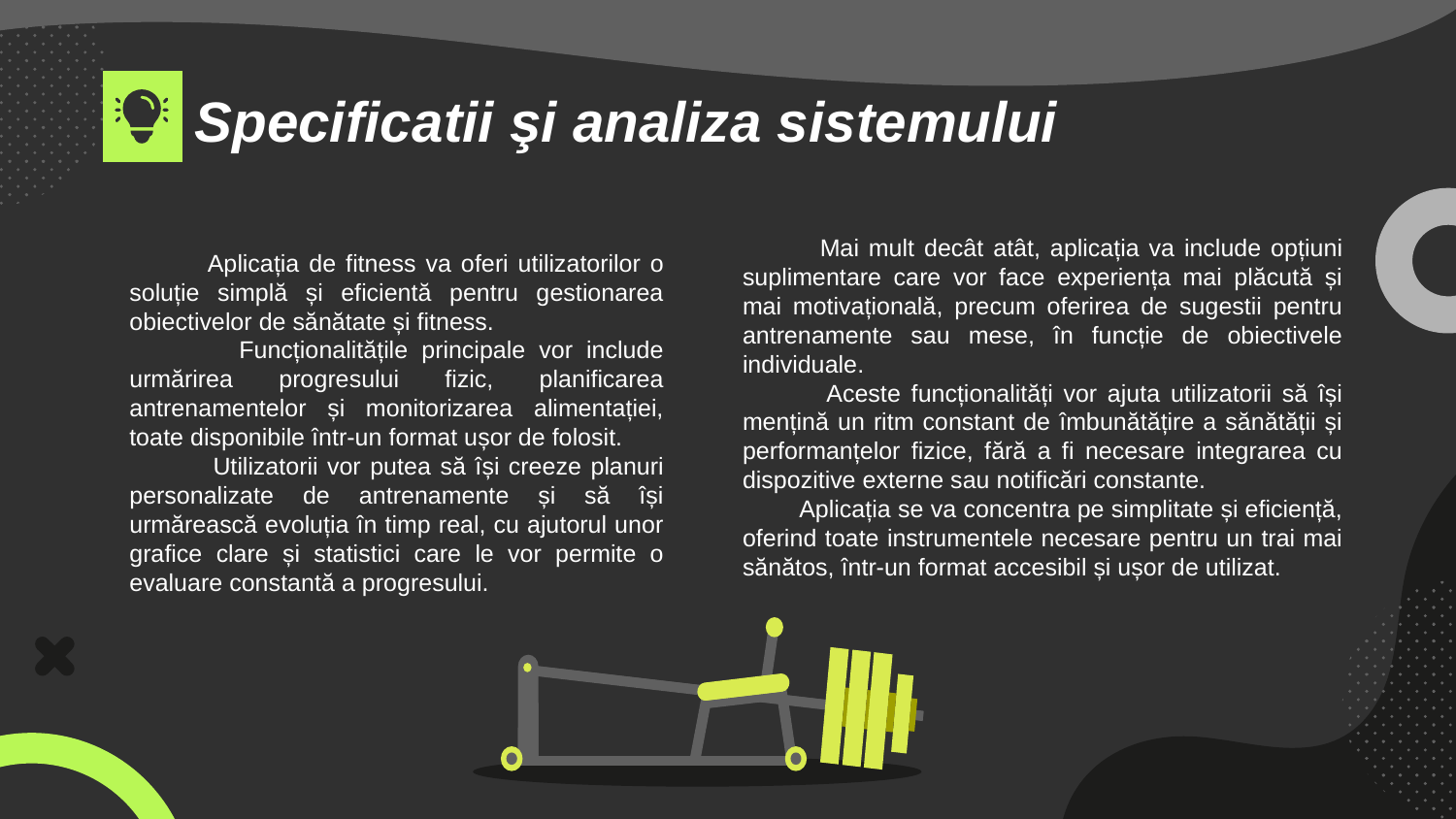

# Specificatii şi analiza sistemului

        Mai mult decât atât, aplicația va include opțiuni suplimentare care vor face experiența mai plăcută și mai motivațională, precum oferirea de sugestii pentru antrenamente sau mese, în funcție de obiectivele individuale.
        Aceste funcționalități vor ajuta utilizatorii să își mențină un ritm constant de îmbunătățire a sănătății și performanțelor fizice, fără a fi necesare integrarea cu dispozitive externe sau notificări constante.
        Aplicația se va concentra pe simplitate și eficiență, oferind toate instrumentele necesare pentru un trai mai sănătos, într-un format accesibil și ușor de utilizat.
        Aplicația de fitness va oferi utilizatorilor o soluție simplă și eficientă pentru gestionarea obiectivelor de sănătate și fitness.
        Funcționalitățile principale vor include urmărirea progresului fizic, planificarea antrenamentelor și monitorizarea alimentației, toate disponibile într-un format ușor de folosit.
         Utilizatorii vor putea să își creeze planuri personalizate de antrenamente și să își urmărească evoluția în timp real, cu ajutorul unor grafice clare și statistici care le vor permite o evaluare constantă a progresului.